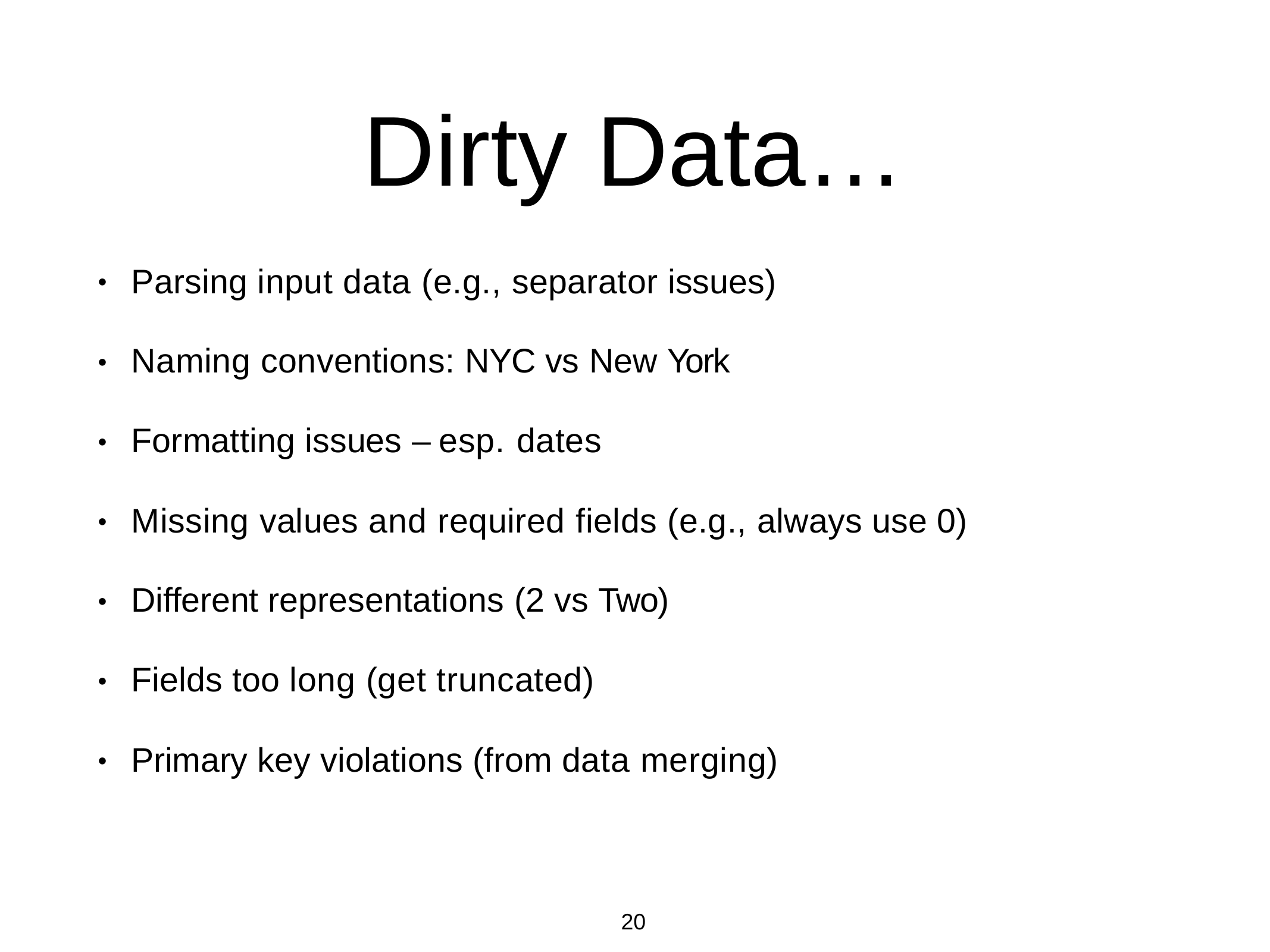

# Dirty Data…
Parsing input data (e.g., separator issues)
•
Naming conventions: NYC vs New York
•
Formatting issues – esp. dates
•
Missing values and required fields (e.g., always use 0)
•
Different representations (2 vs Two)
•
Fields too long (get truncated)
•
Primary key violations (from data merging)
•
20